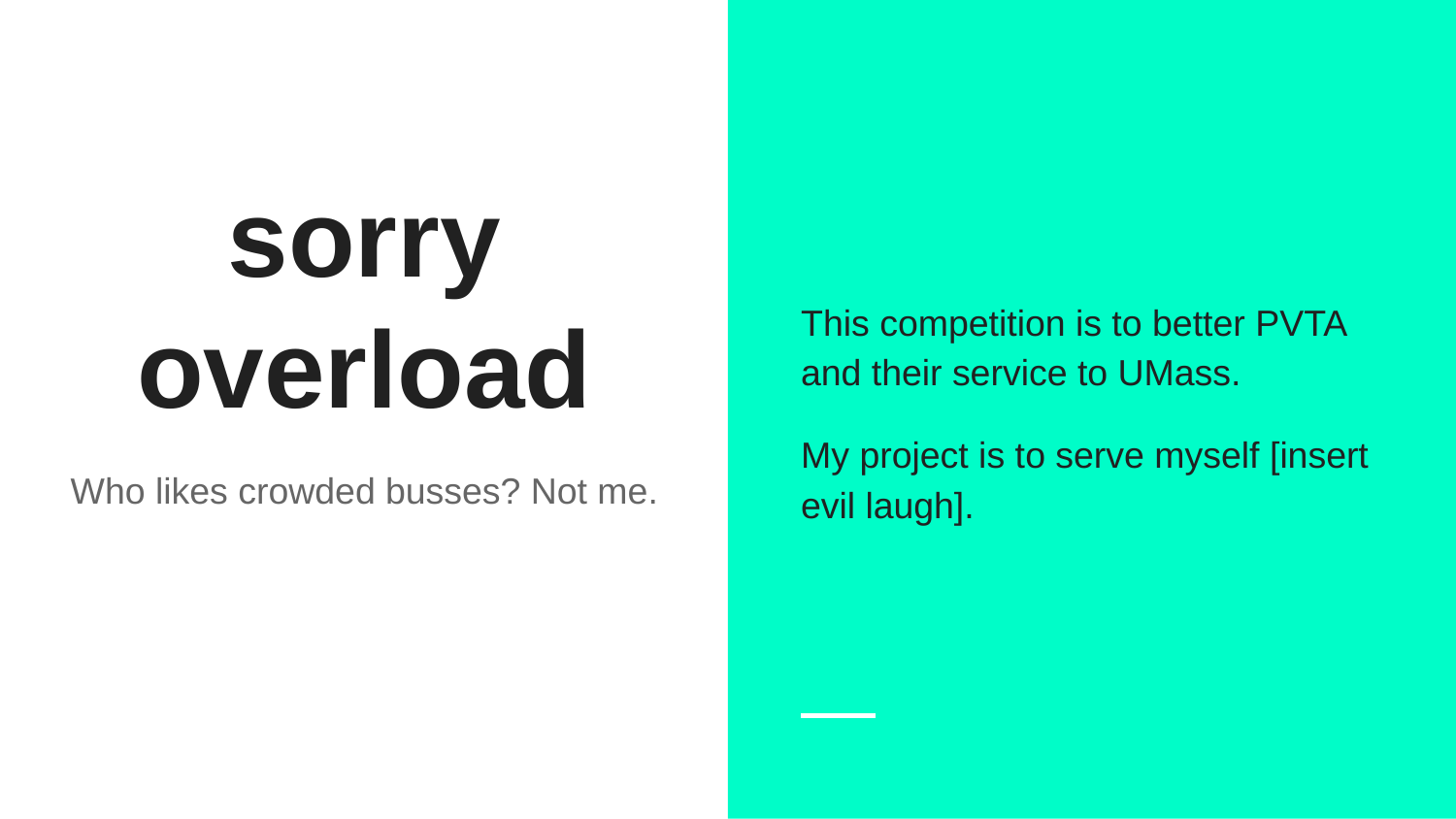

This competition is to better PVTA and their service to UMass.
My project is to serve myself [insert evil laugh].
# sorry
overload
Who likes crowded busses? Not me.